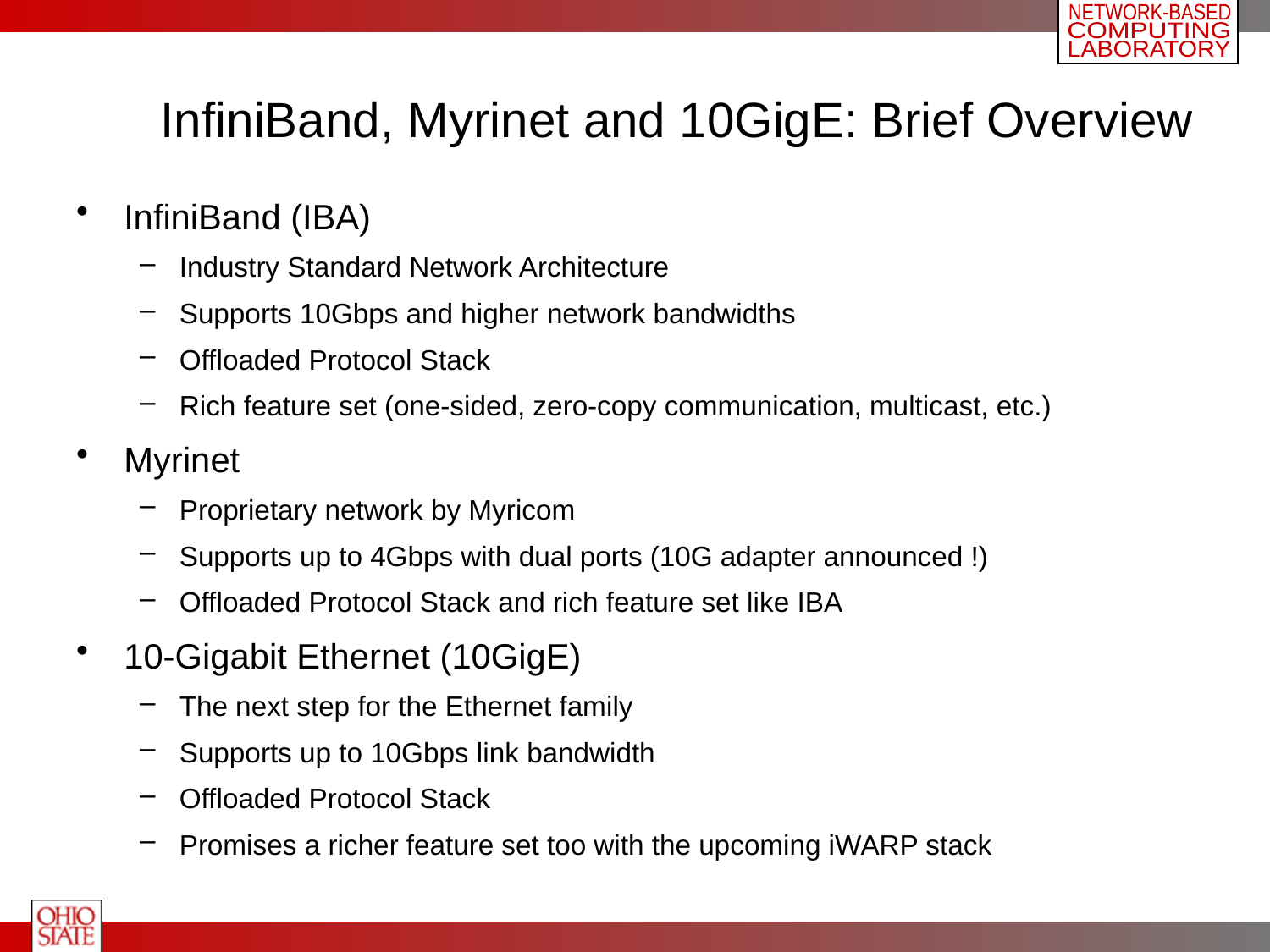

# InfiniBand, Myrinet and 10GigE: Brief Overview
InfiniBand (IBA)
Industry Standard Network Architecture
Supports 10Gbps and higher network bandwidths
Offloaded Protocol Stack
Rich feature set (one-sided, zero-copy communication, multicast, etc.)
Myrinet
Proprietary network by Myricom
Supports up to 4Gbps with dual ports (10G adapter announced !)
Offloaded Protocol Stack and rich feature set like IBA
10-Gigabit Ethernet (10GigE)
The next step for the Ethernet family
Supports up to 10Gbps link bandwidth
Offloaded Protocol Stack
Promises a richer feature set too with the upcoming iWARP stack